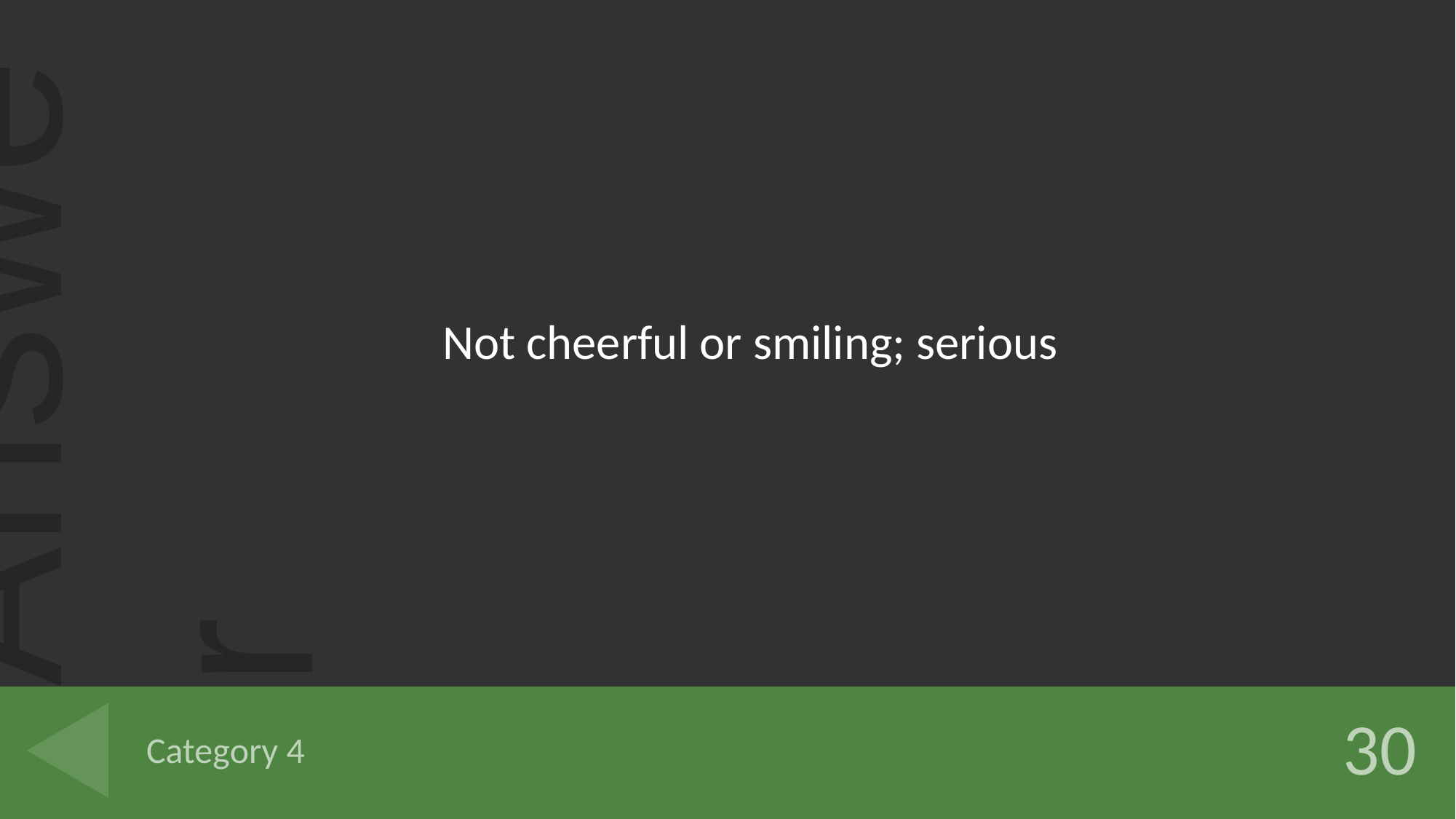

Not cheerful or smiling; serious
# Category 4
30